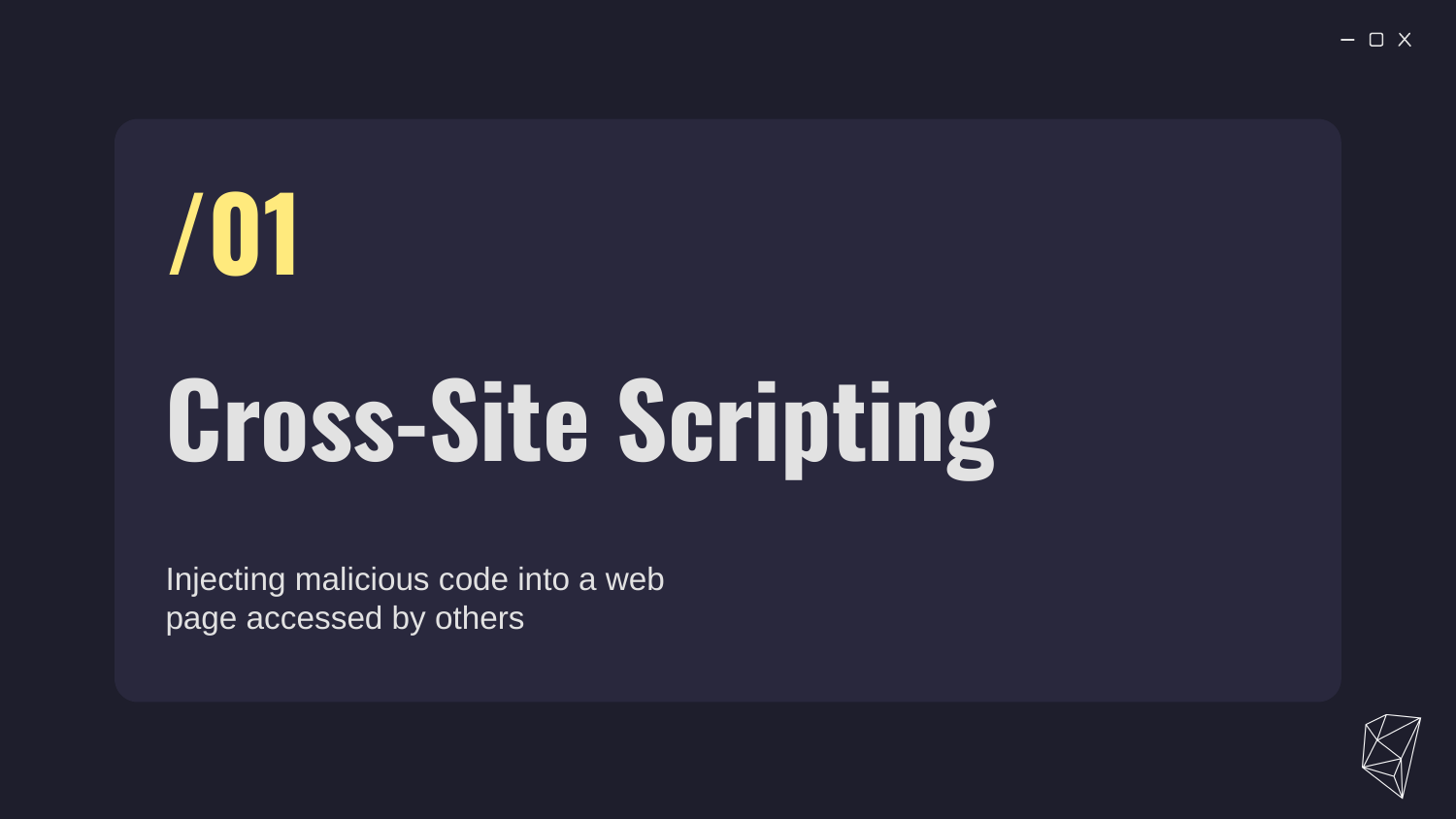

/01
# Cross-Site Scripting
Injecting malicious code into a web page accessed by others